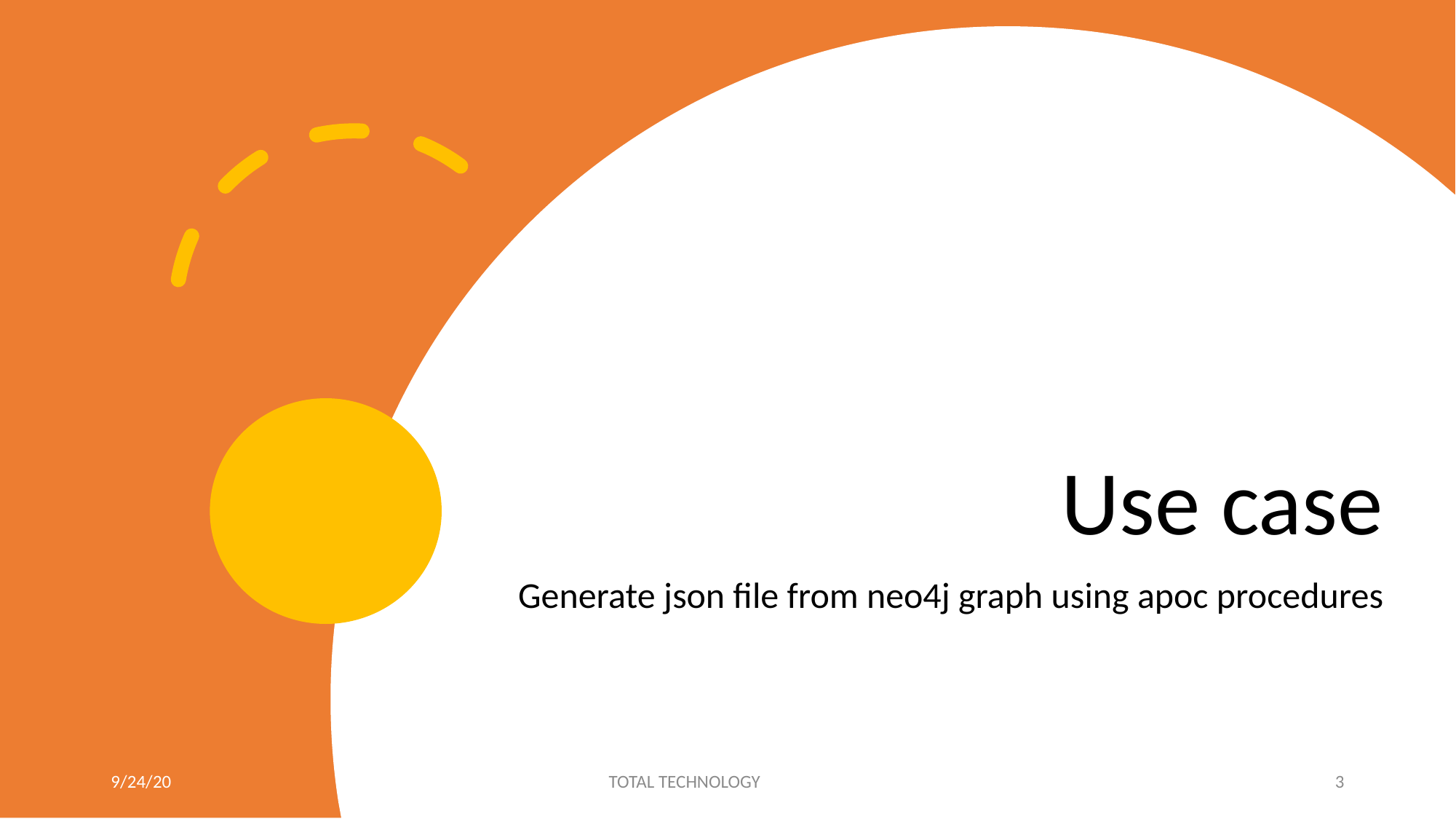

# Use case

Generate json file from neo4j graph using apoc procedures
9/24/20
TOTAL TECHNOLOGY
3